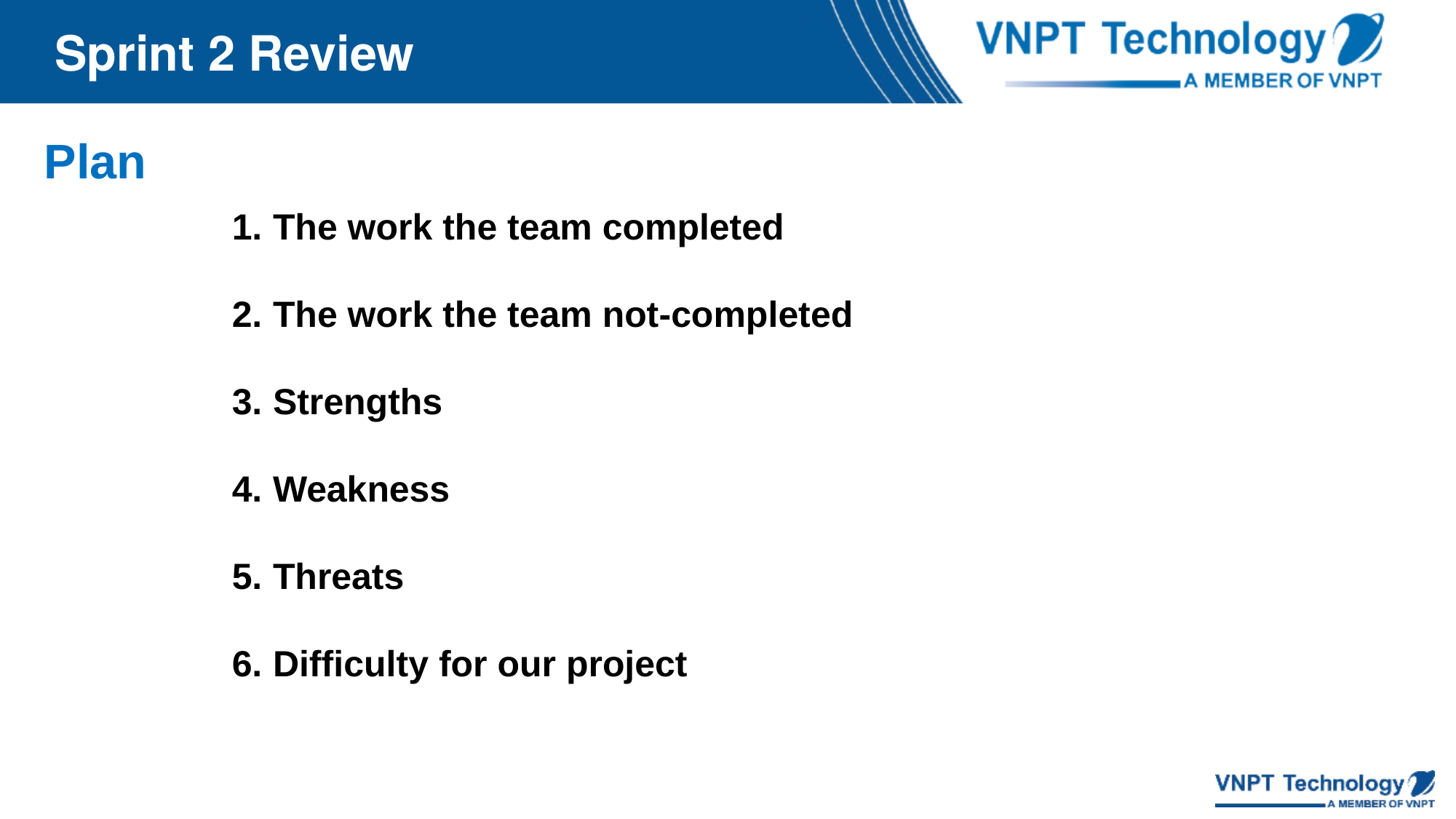

Sprint 2 Review
# Plan
The work the team completed
The work the team not-completed
Strengths
Weakness
Threats
Difficulty for our project